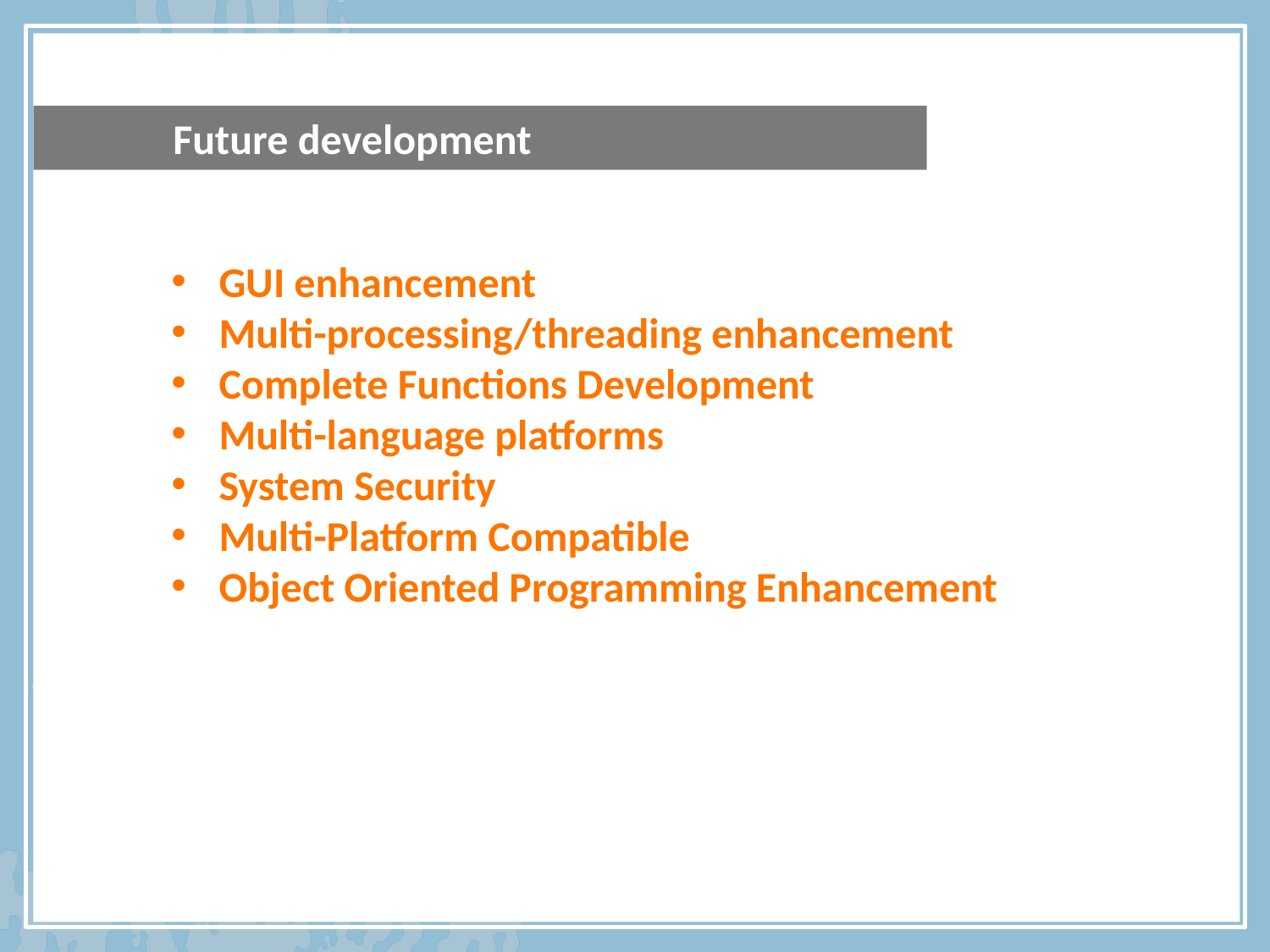

Future development
GUI enhancement
Multi-processing/threading enhancement
Complete Functions Development
Multi-language platforms
System Security
Multi-Platform Compatible
Object Oriented Programming Enhancement